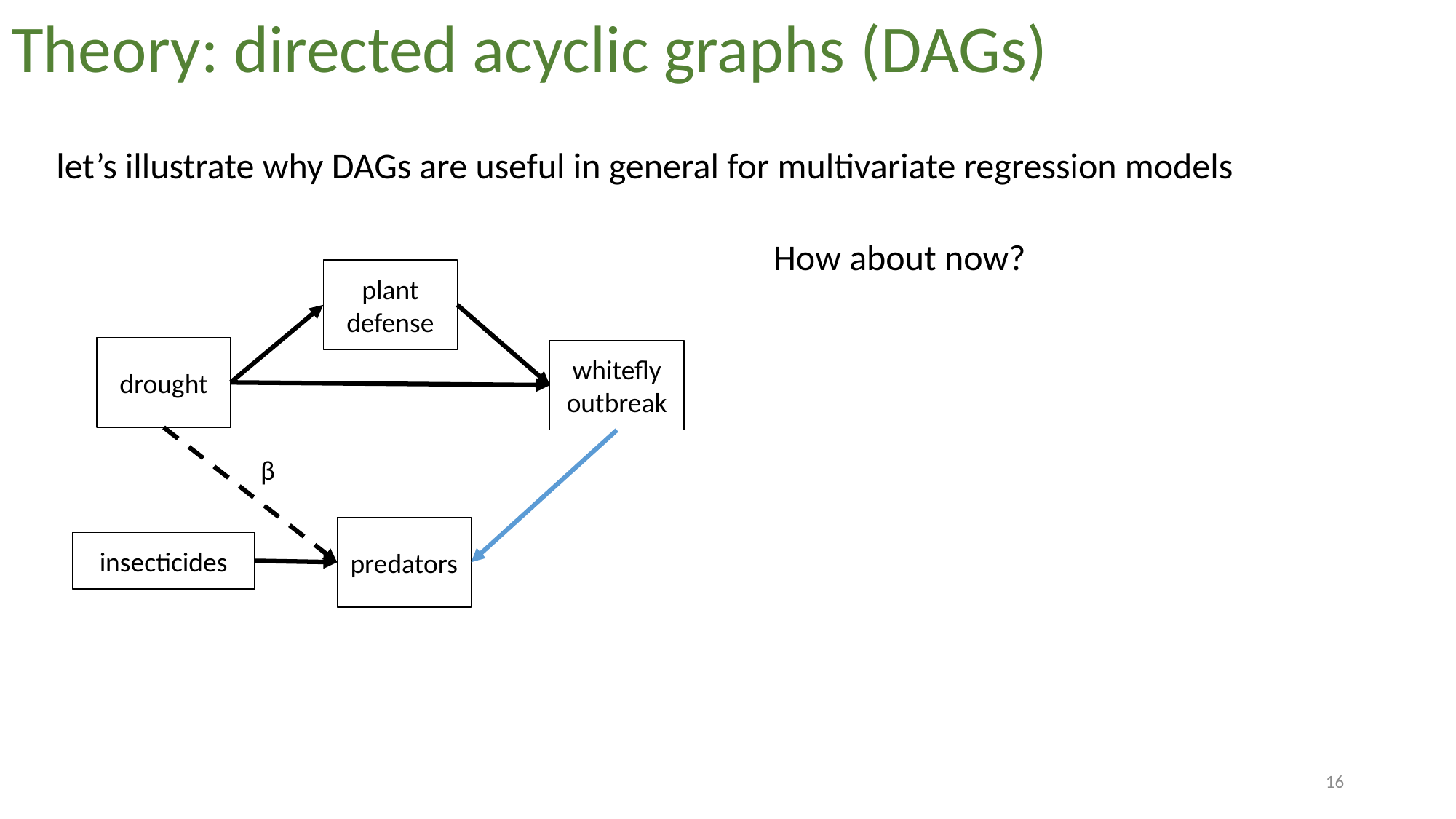

# Theory: directed acyclic graphs (DAGs)
let’s illustrate why DAGs are useful in general for multivariate regression models
How about now?

plant defense
drought
whitefly outbreak
β
predators
insecticides
16